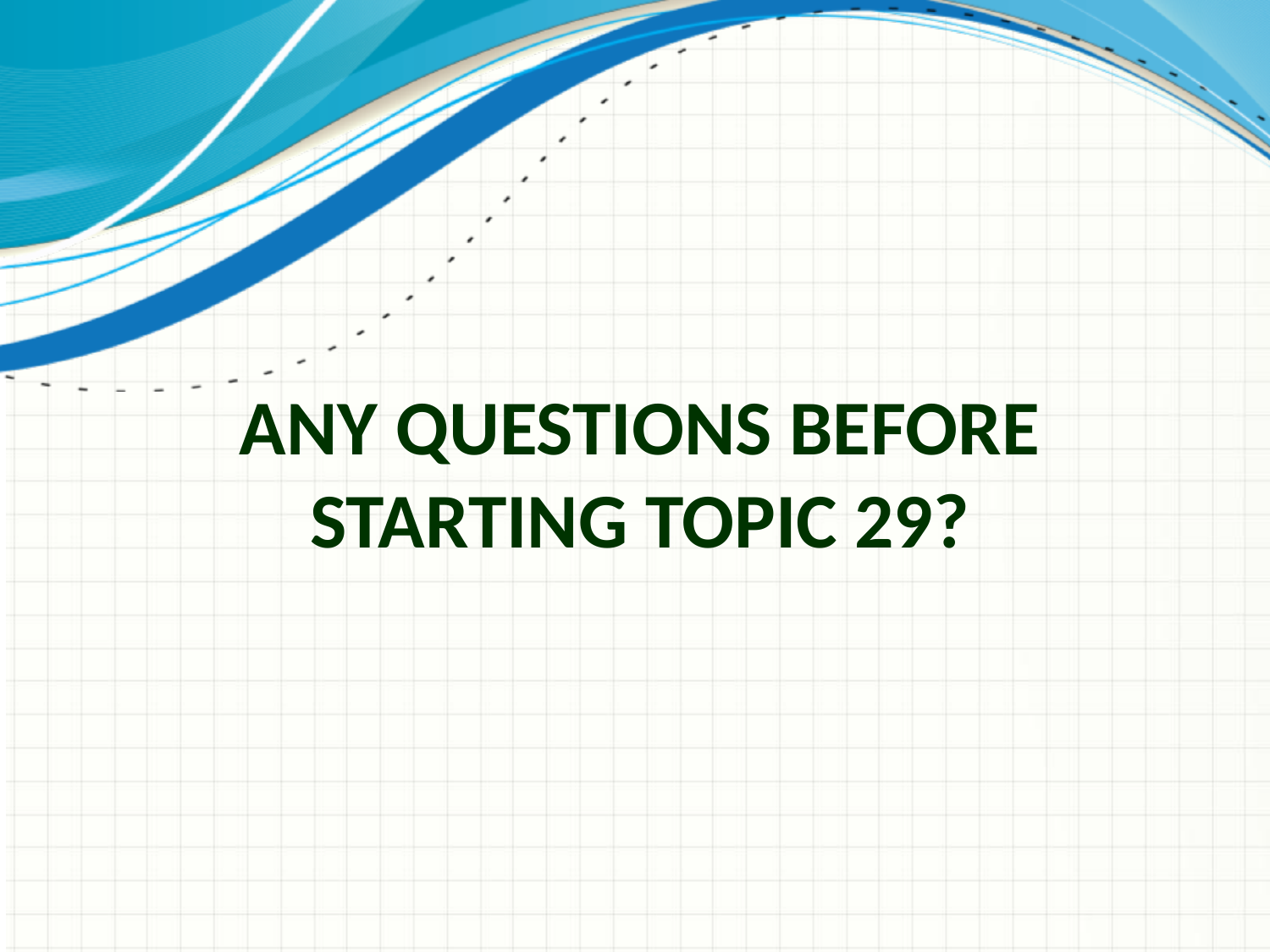

# Any Questions Before Starting Topic 29?